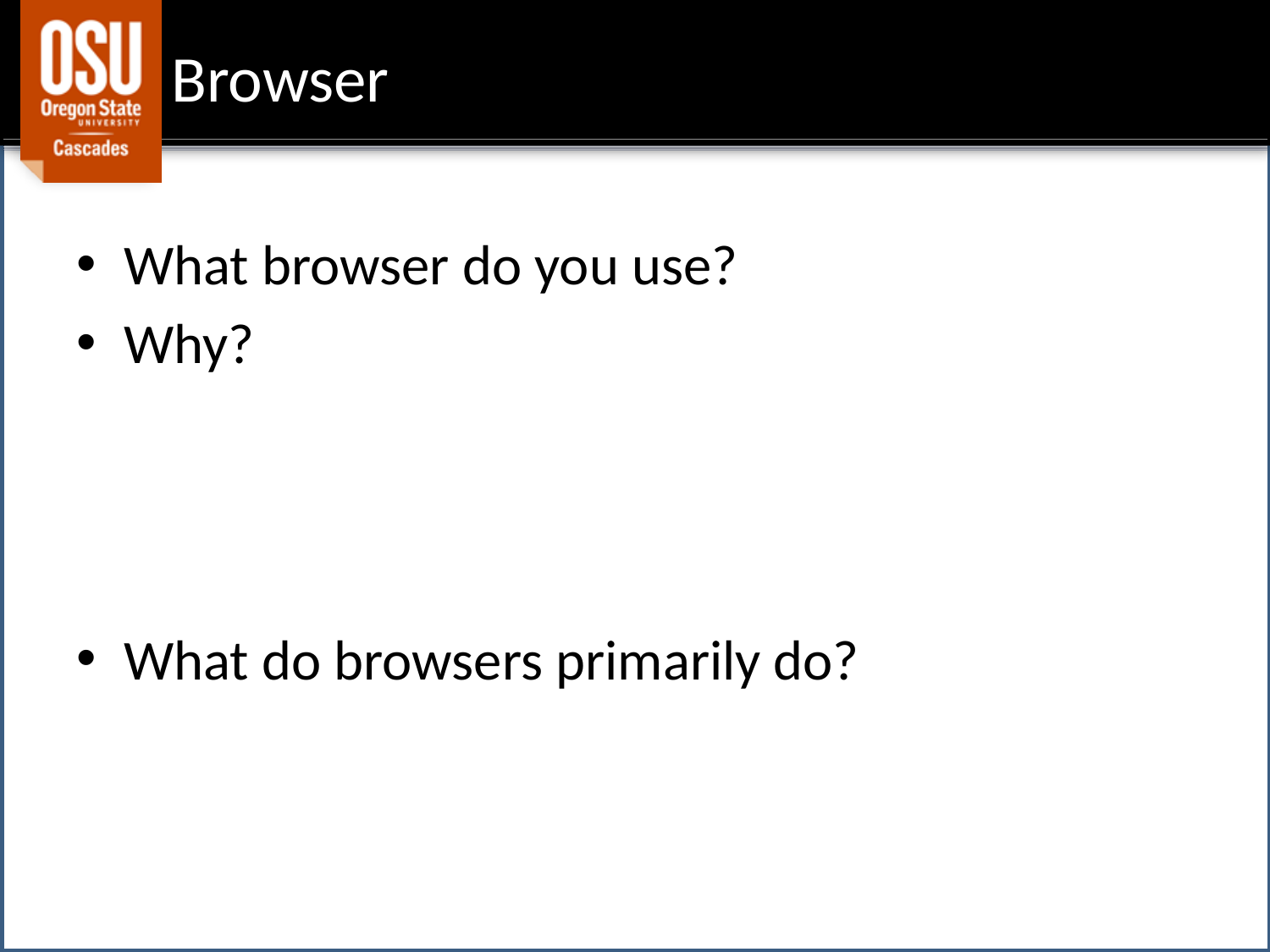

# Browser
What browser do you use?
Why?

What do browsers primarily do?